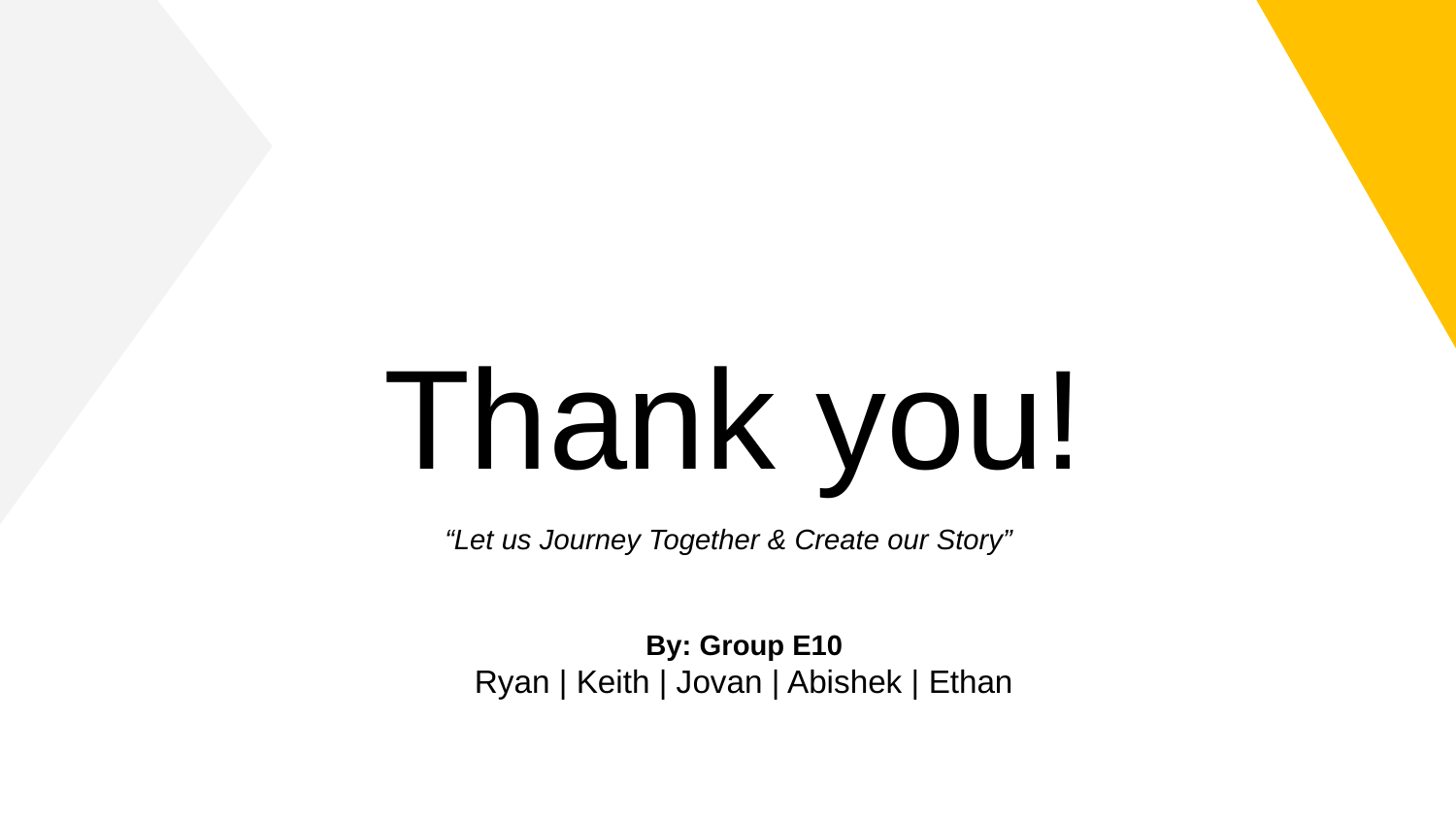

# Thank you!
“Let us Journey Together & Create our Story”
By: Group E10
Ryan | Keith | Jovan | Abishek | Ethan